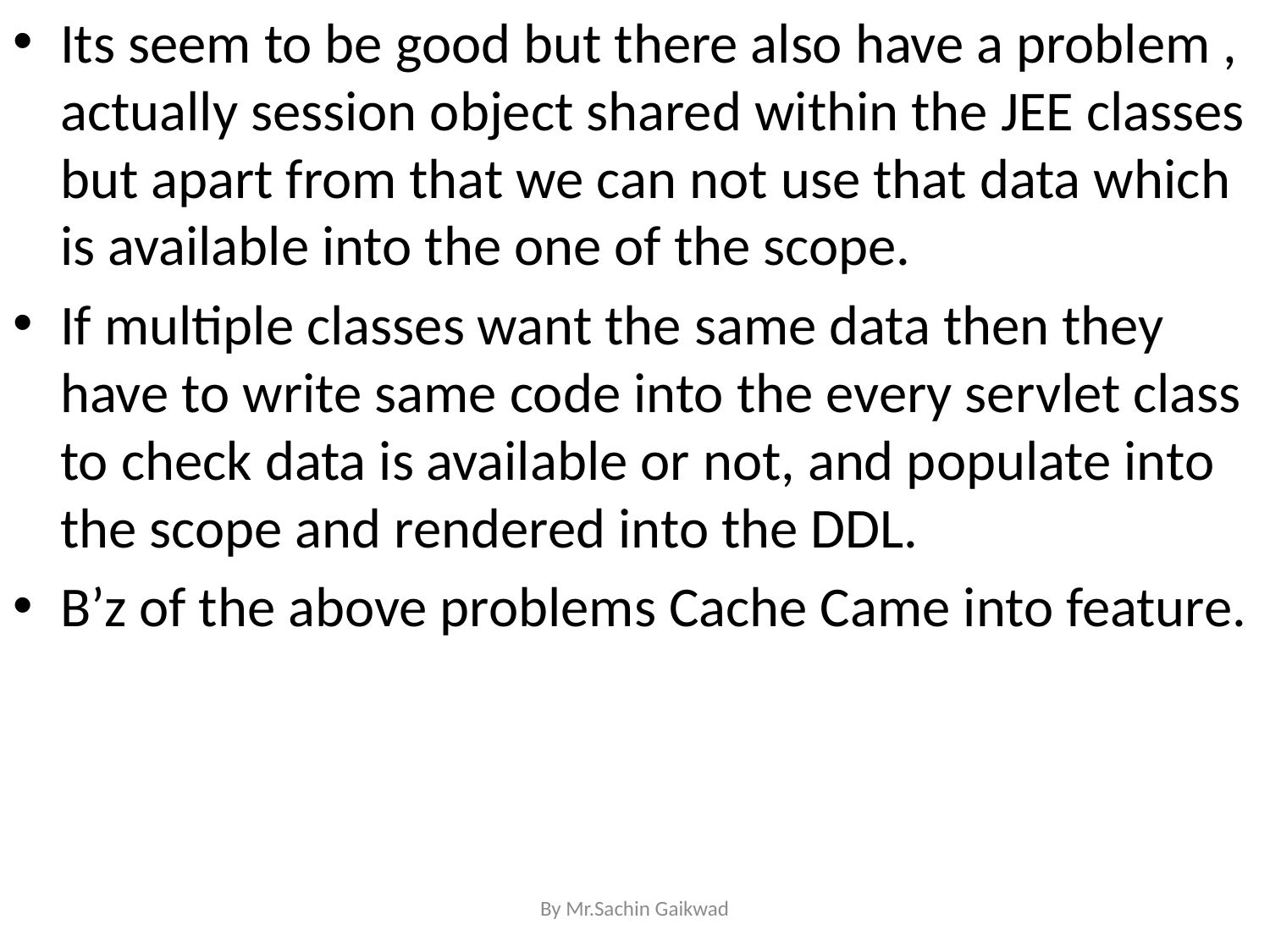

Its seem to be good but there also have a problem , actually session object shared within the JEE classes but apart from that we can not use that data which is available into the one of the scope.
If multiple classes want the same data then they have to write same code into the every servlet class to check data is available or not, and populate into the scope and rendered into the DDL.
B’z of the above problems Cache Came into feature.

By Mr.Sachin Gaikwad